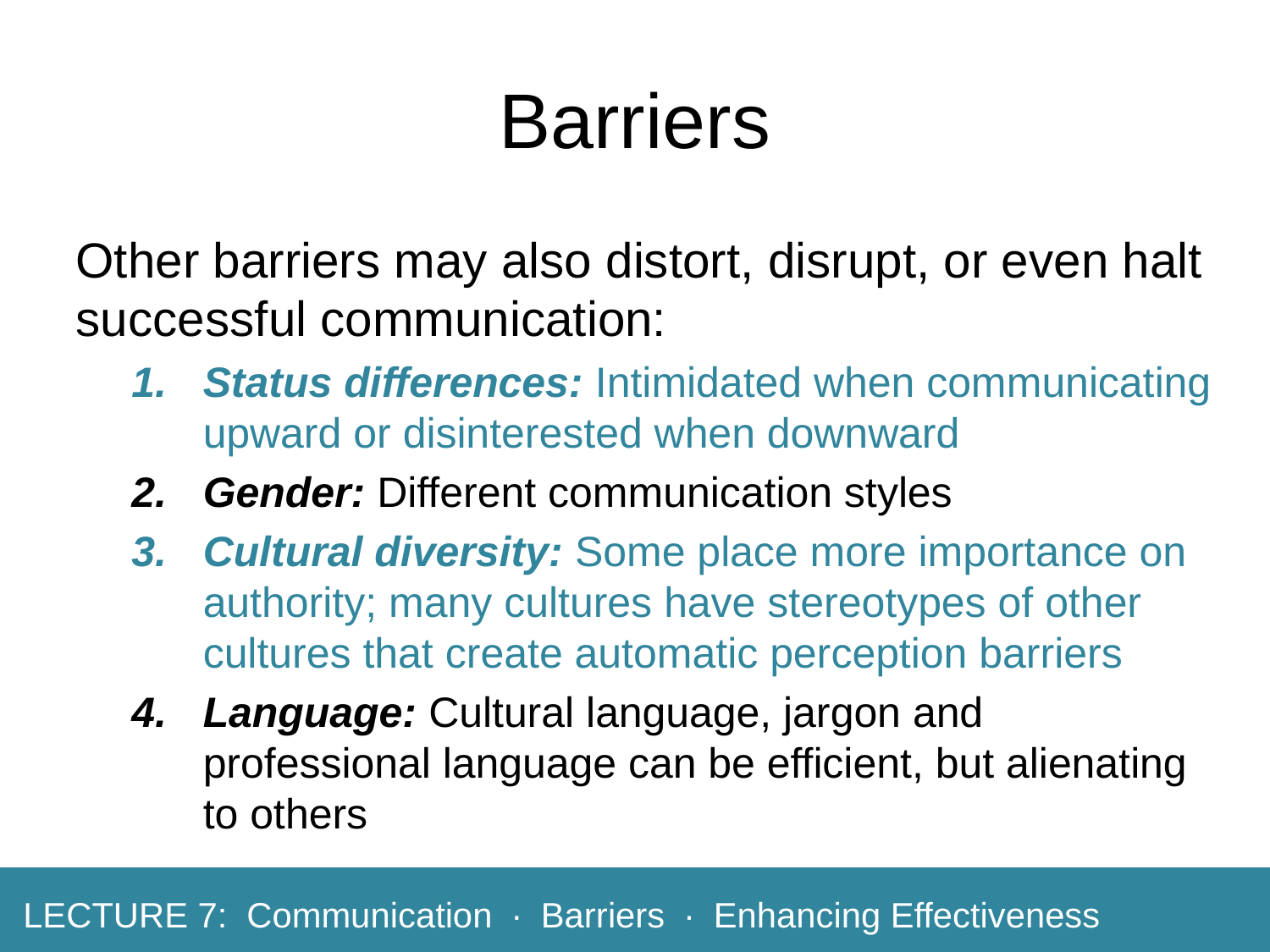

Barriers
Other barriers may also distort, disrupt, or even halt successful communication:
Status differences: Intimidated when communicating upward or disinterested when downward
Gender: Different communication styles
Cultural diversity: Some place more importance on authority; many cultures have stereotypes of other cultures that create automatic perception barriers
Language: Cultural language, jargon and professional language can be efficient, but alienating to others

LECTURE 7:  Communication  ∙  Barriers  ∙  Enhancing Effectiveness